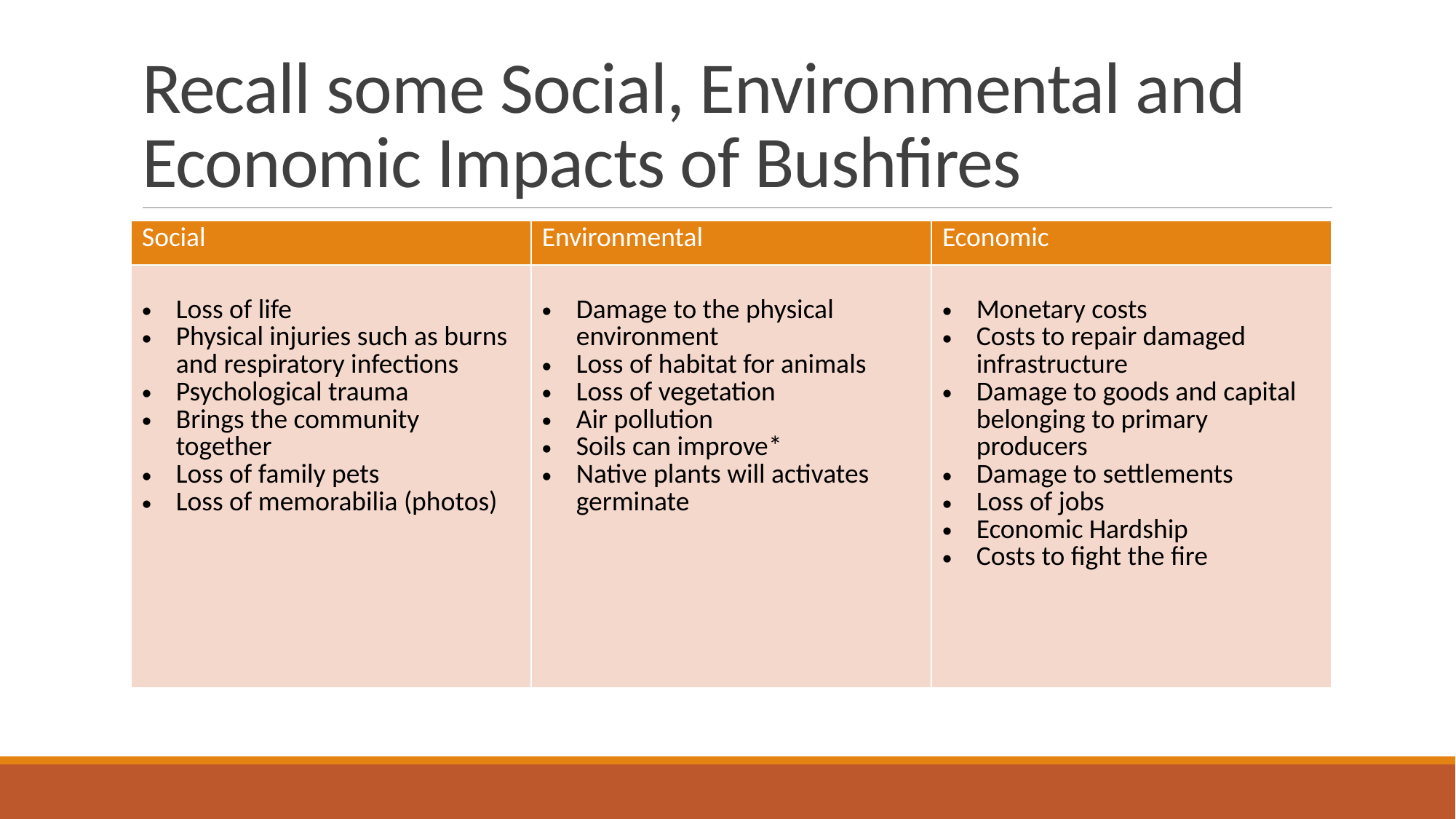

# Recall some Social, Environmental and Economic Impacts of Bushfires
| Social | Environmental | Economic |
| --- | --- | --- |
| Loss of life Physical injuries such as burns and respiratory infections Psychological trauma Brings the community together Loss of family pets Loss of memorabilia (photos) | Damage to the physical environment Loss of habitat for animals Loss of vegetation Air pollution Soils can improve\* Native plants will activates germinate | Monetary costs Costs to repair damaged infrastructure Damage to goods and capital belonging to primary producers Damage to settlements Loss of jobs Economic Hardship Costs to fight the fire |